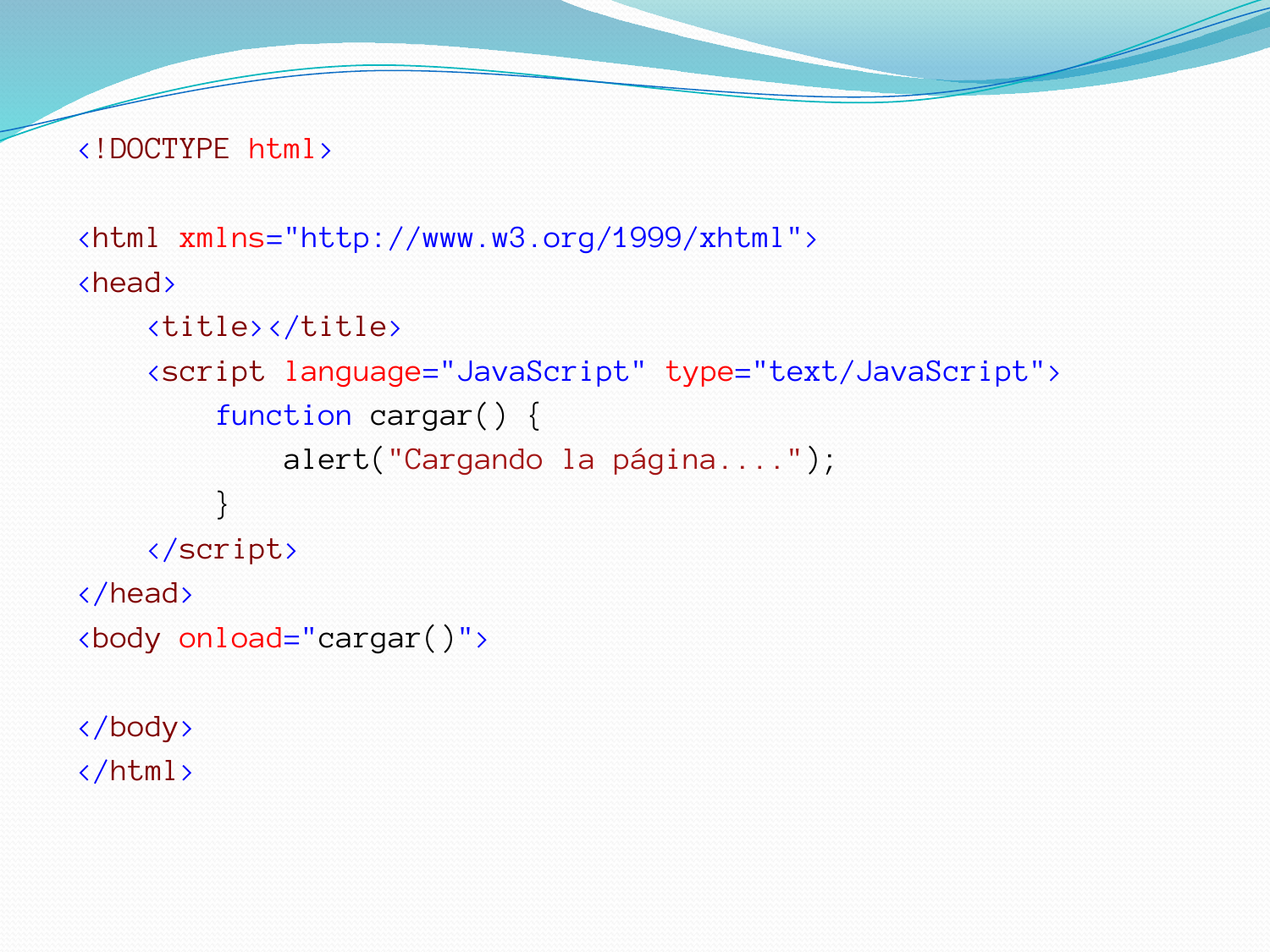

<!DOCTYPE html>

<html xmlns="http://www.w3.org/1999/xhtml">
<head>
    <title></title>
    <script language="JavaScript" type="text/JavaScript">
        function cargar() {
            alert("Cargando la página....");
        }
    </script>
</head>
<body onload="cargar()">

</body>
</html>